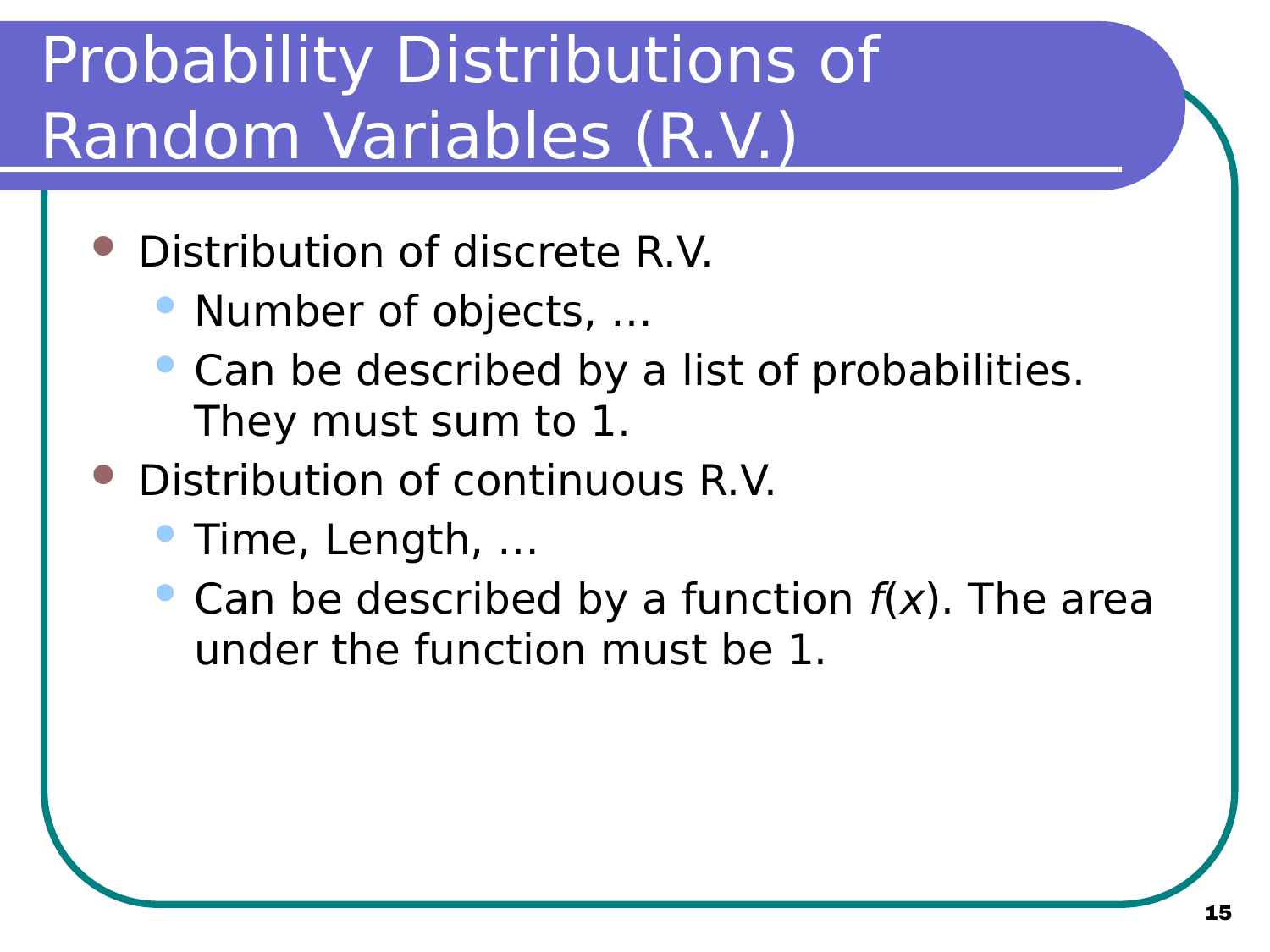

# Probability Distributions of Random Variables (R.V.)
Distribution of discrete R.V.
Number of objects, …
Can be described by a list of probabilities. They must sum to 1.
Distribution of continuous R.V.
Time, Length, …
Can be described by a function f(x). The area under the function must be 1.

15